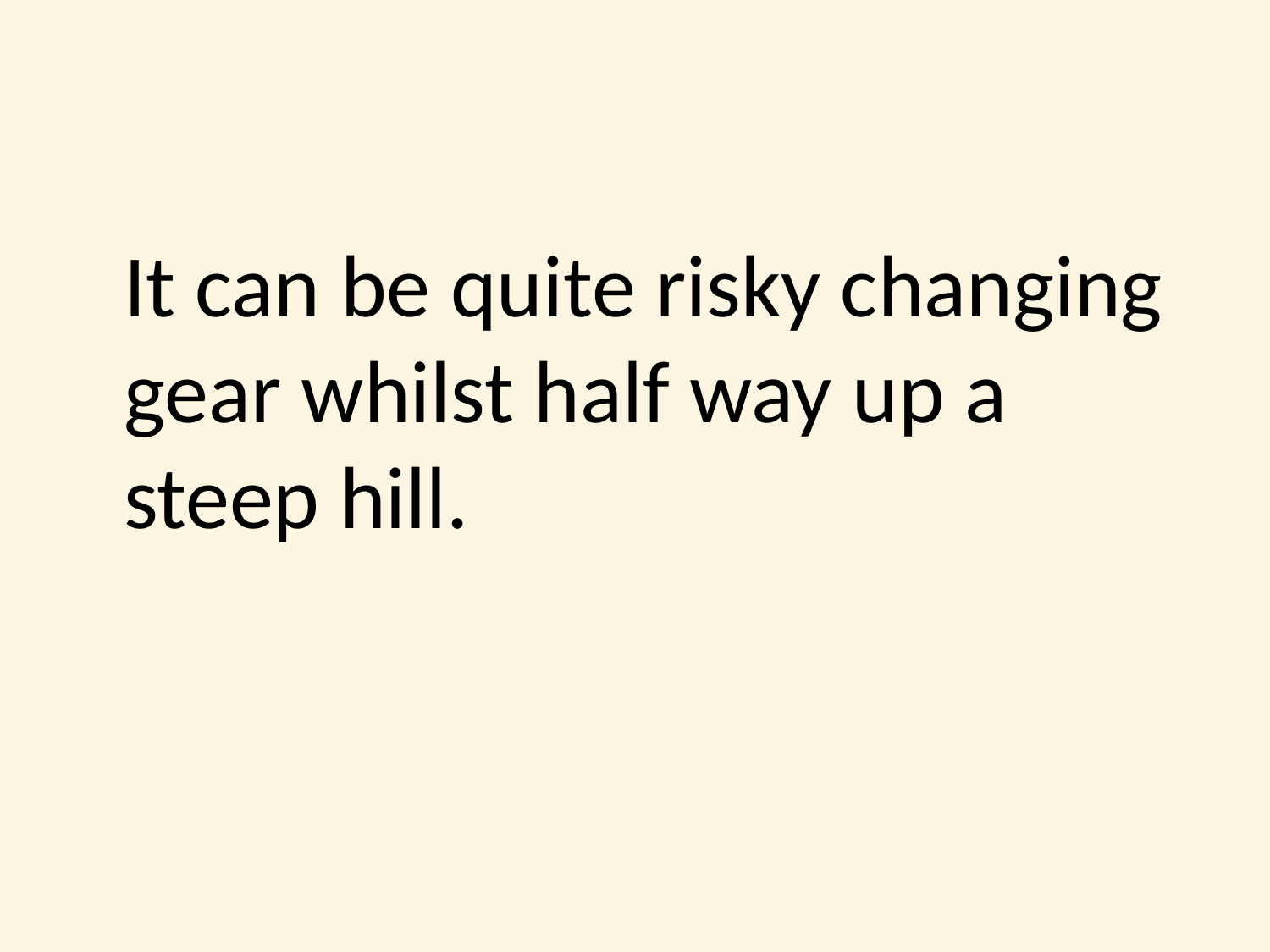

#
	It can be quite risky changing gear whilst half way up a steep hill.